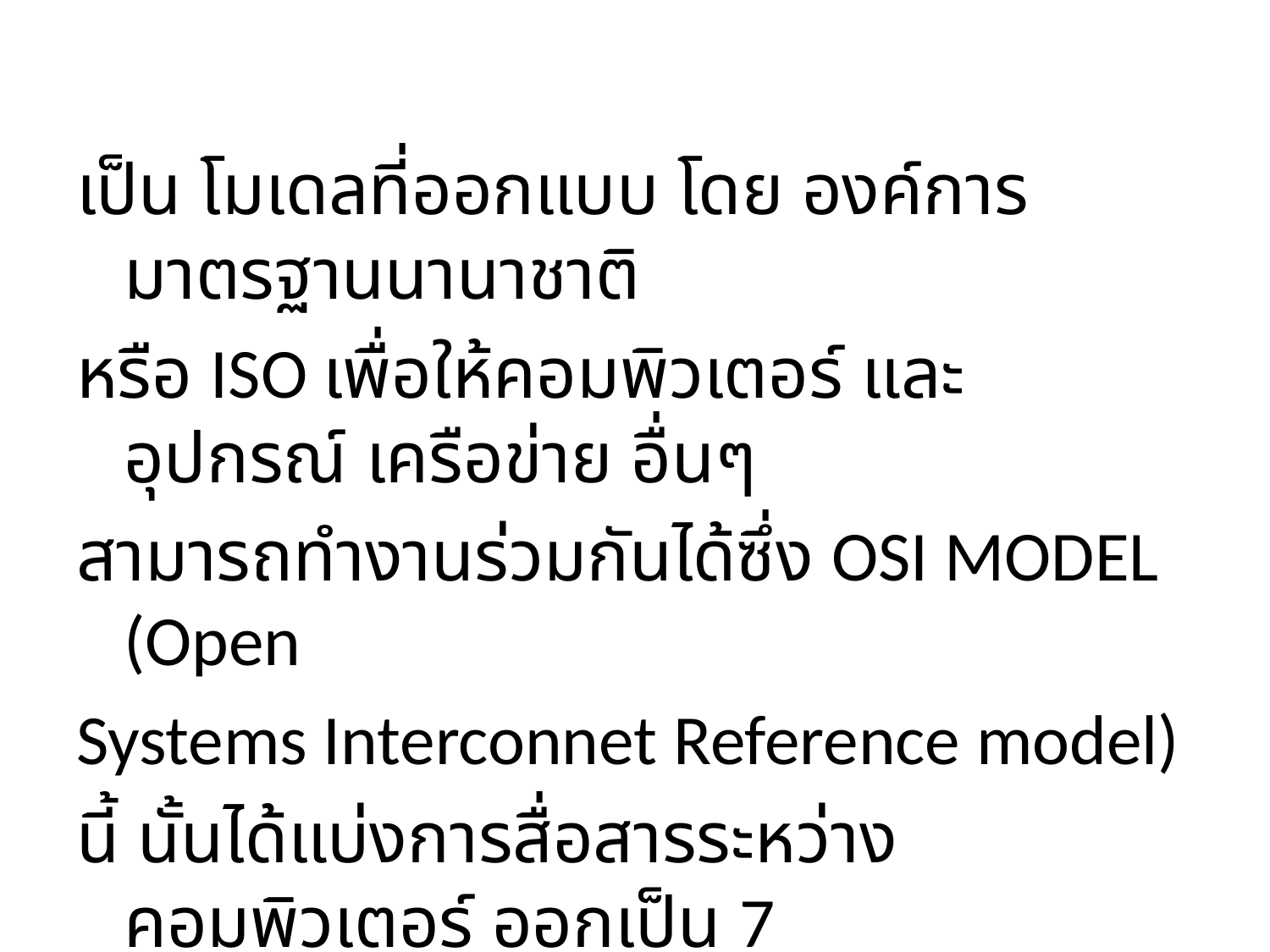

เป็น โมเดลที่ออกแบบ โดย องค์การมาตรฐานนานาชาติ
หรือ ISO เพื่อให้คอมพิวเตอร์ และ อุปกรณ์ เครือข่าย อื่นๆ
สามารถทำงานร่วมกันได้ซึ่ง OSI MODEL (Open
Systems Interconnet Reference model)
นี้ นั้นได้แบ่งการสื่อสารระหว่าง คอมพิวเตอร์ ออกเป็น 7
ชั้น ดังนี้